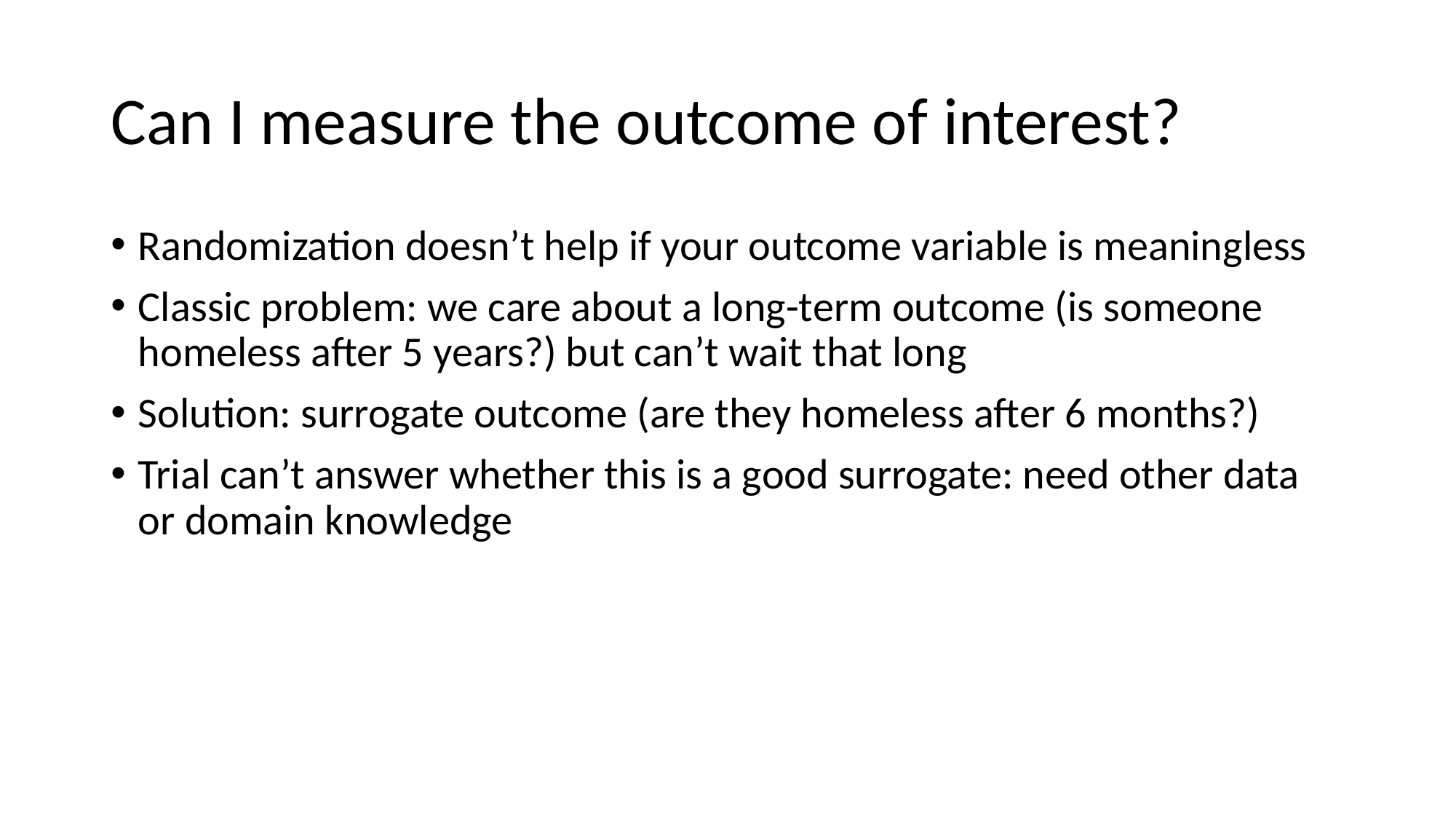

# Can I measure the outcome of interest?
Randomization doesn’t help if your outcome variable is meaningless
Classic problem: we care about a long-term outcome (is someone homeless after 5 years?) but can’t wait that long
Solution: surrogate outcome (are they homeless after 6 months?)
Trial can’t answer whether this is a good surrogate: need other data or domain knowledge